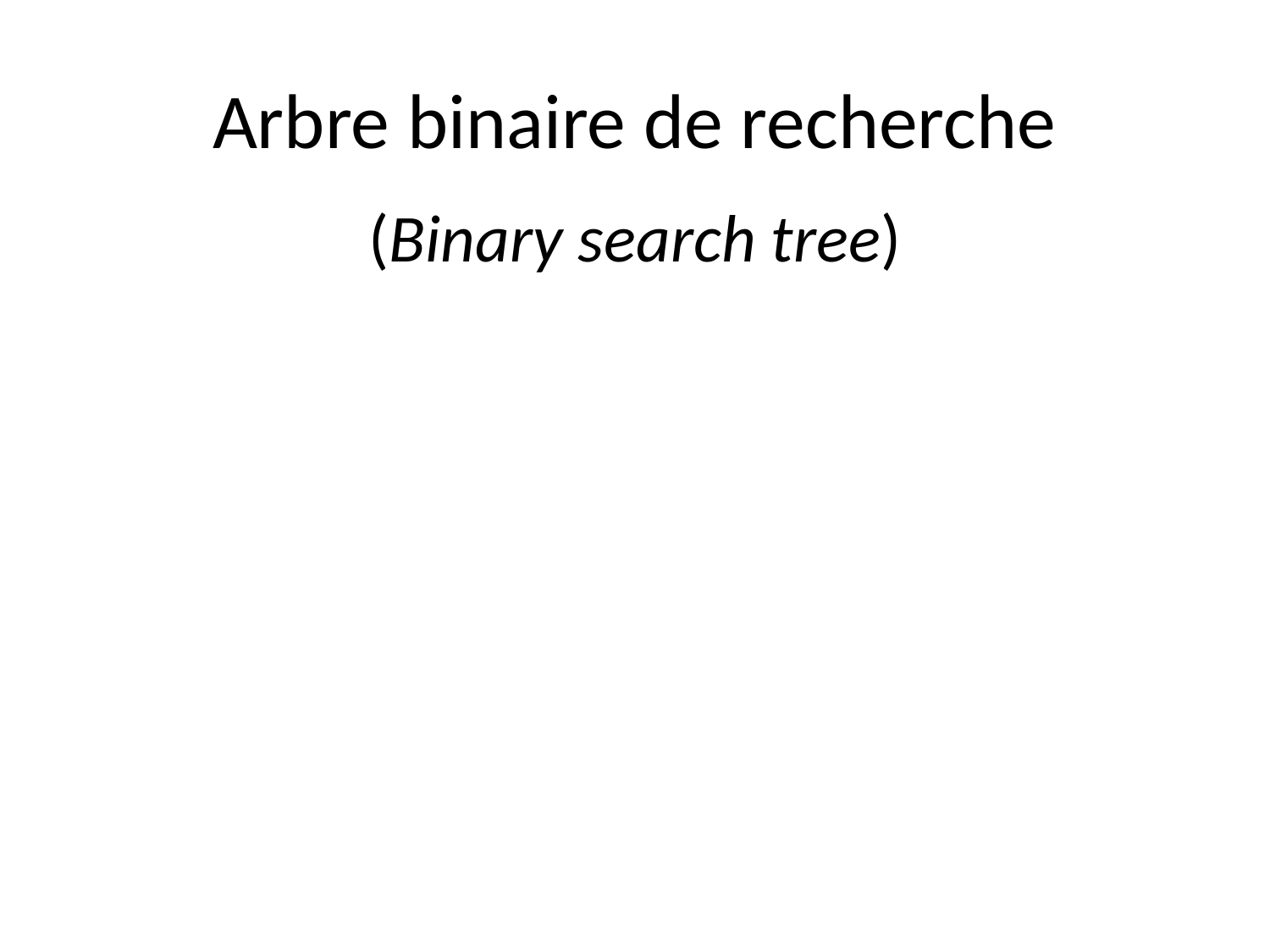

# Arbre binaire de recherche
(Binary search tree)